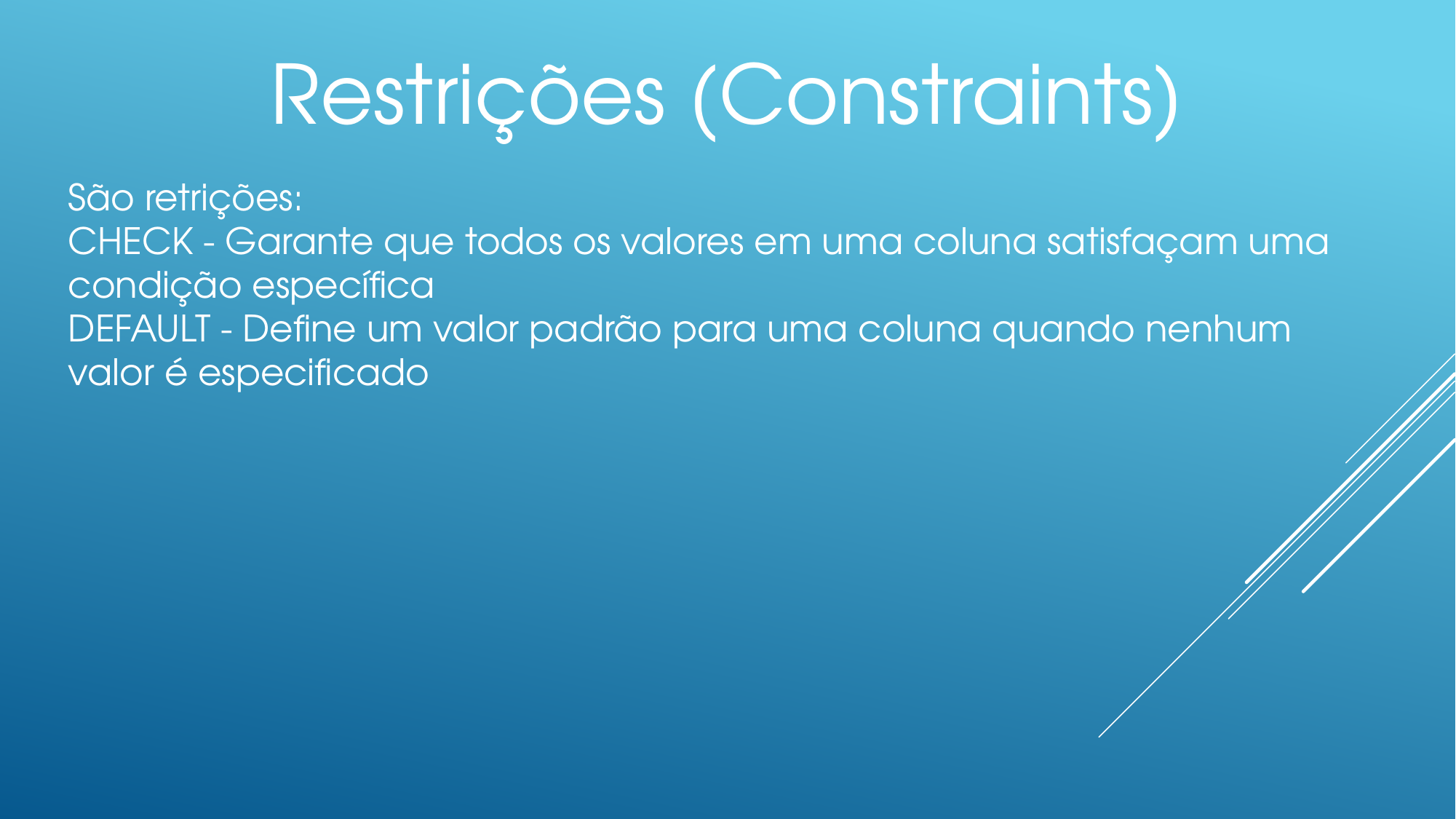

Restrições (Constraints)
São retrições:
CHECK - Garante que todos os valores em uma coluna satisfaçam uma condição específica
DEFAULT - Define um valor padrão para uma coluna quando nenhum valor é especificado